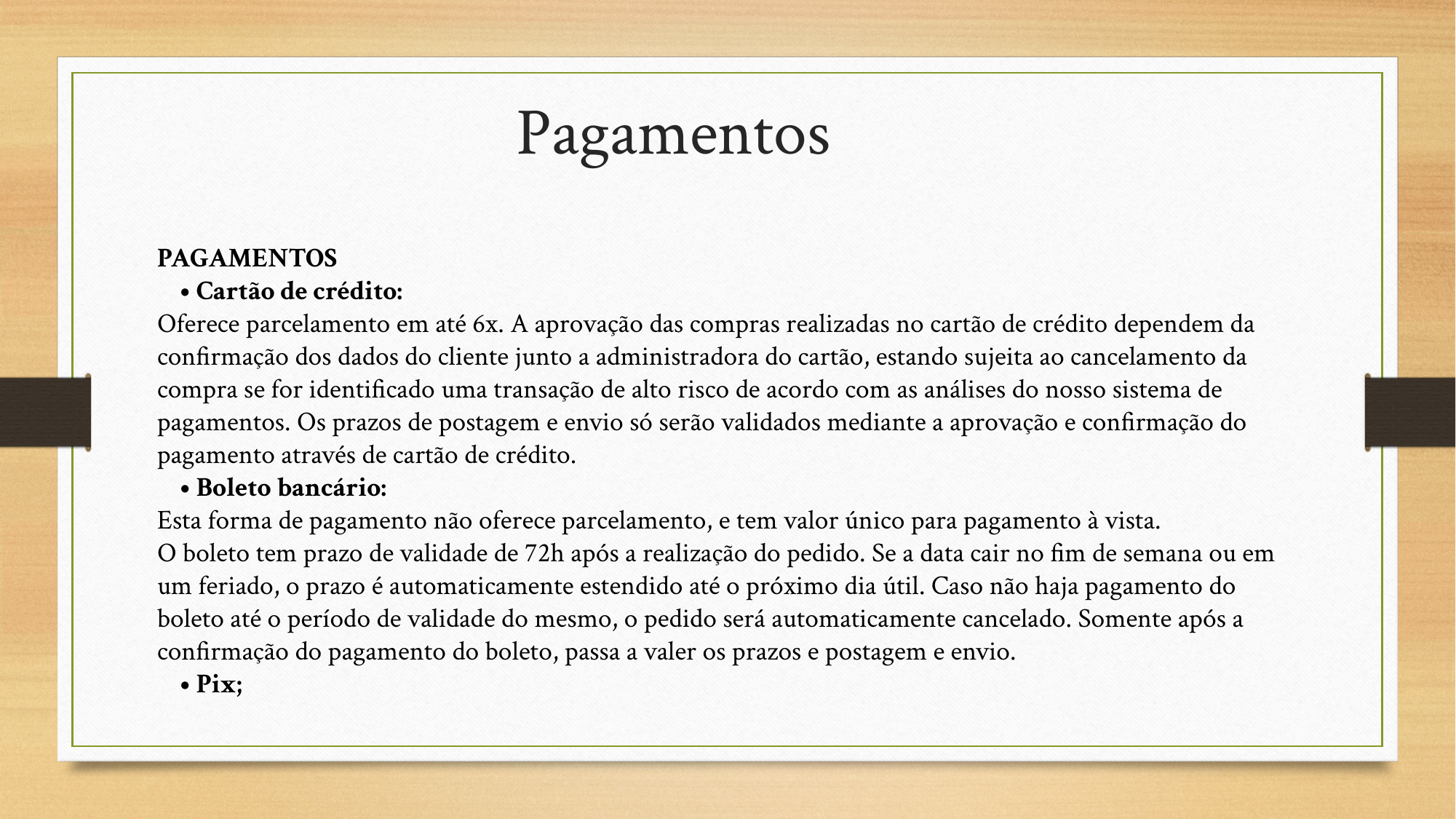

Pagamentos
PAGAMENTOS
    • Cartão de crédito:
Oferece parcelamento em até 6x. A aprovação das compras realizadas no cartão de crédito dependem da confirmação dos dados do cliente junto a administradora do cartão, estando sujeita ao cancelamento da compra se for identificado uma transação de alto risco de acordo com as análises do nosso sistema de pagamentos. Os prazos de postagem e envio só serão validados mediante a aprovação e confirmação do pagamento através de cartão de crédito.
    • Boleto bancário:
Esta forma de pagamento não oferece parcelamento, e tem valor único para pagamento à vista.
O boleto tem prazo de validade de 72h após a realização do pedido. Se a data cair no fim de semana ou em um feriado, o prazo é automaticamente estendido até o próximo dia útil. Caso não haja pagamento do boleto até o período de validade do mesmo, o pedido será automaticamente cancelado. Somente após a confirmação do pagamento do boleto, passa a valer os prazos e postagem e envio.
    • Pix;